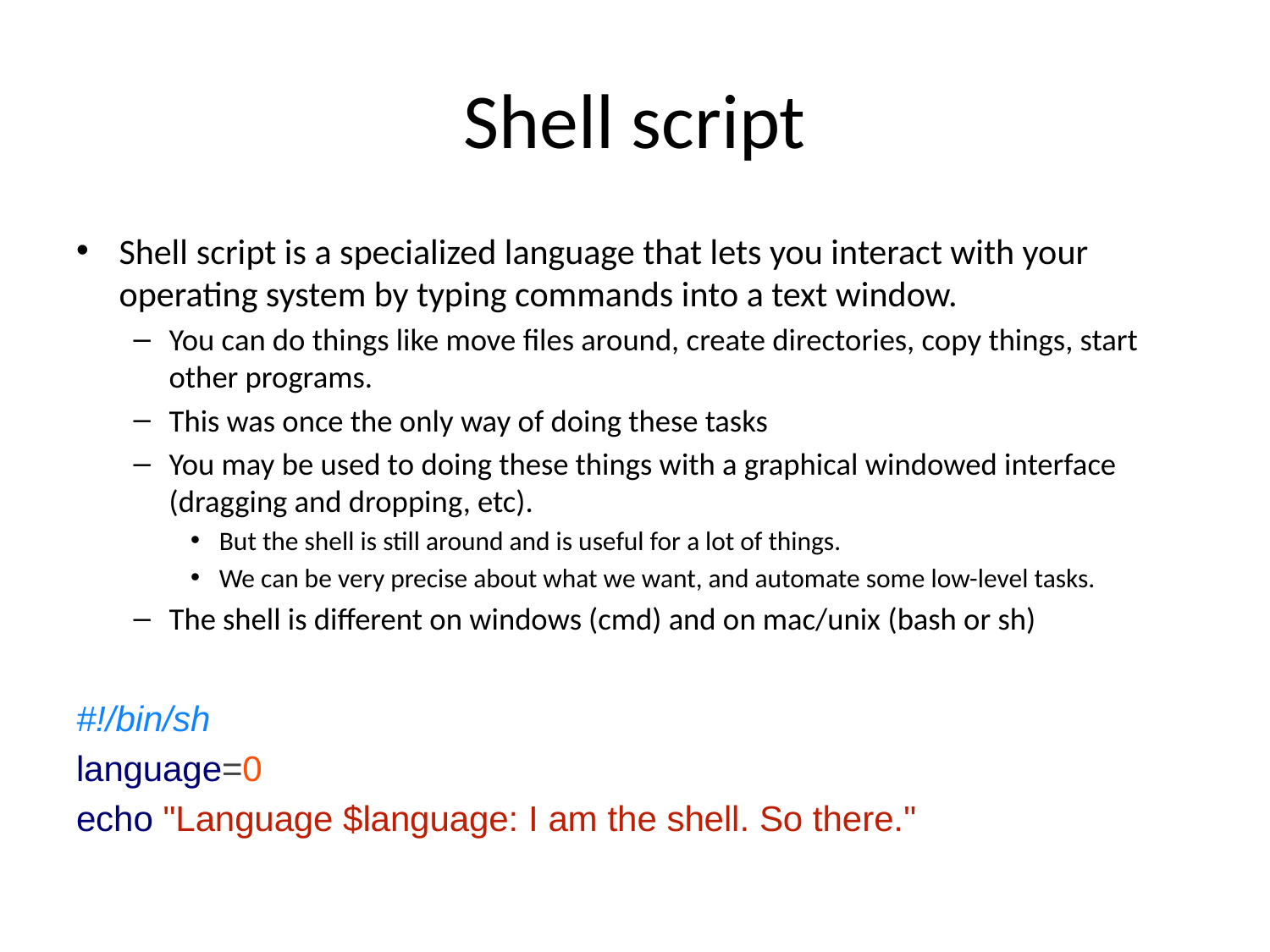

# Shell script
Shell script is a specialized language that lets you interact with your operating system by typing commands into a text window.
You can do things like move files around, create directories, copy things, start other programs.
This was once the only way of doing these tasks
You may be used to doing these things with a graphical windowed interface (dragging and dropping, etc).
But the shell is still around and is useful for a lot of things.
We can be very precise about what we want, and automate some low-level tasks.
The shell is different on windows (cmd) and on mac/unix (bash or sh)

#!/bin/sh
language=0
echo "Language $language: I am the shell. So there."